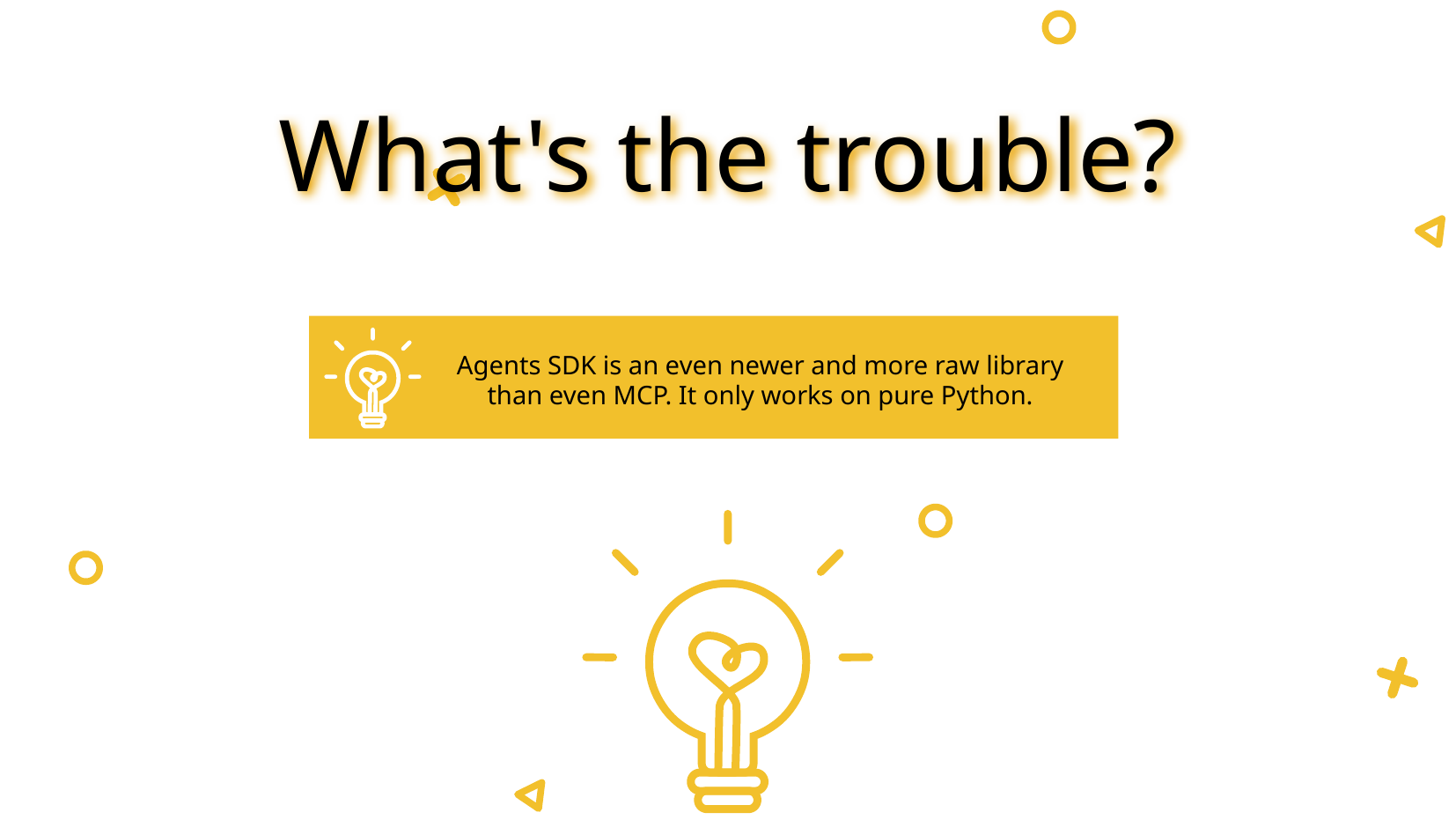

What's the trouble?
Agents SDK is an even newer and more raw library than even MCP. It only works on pure Python.